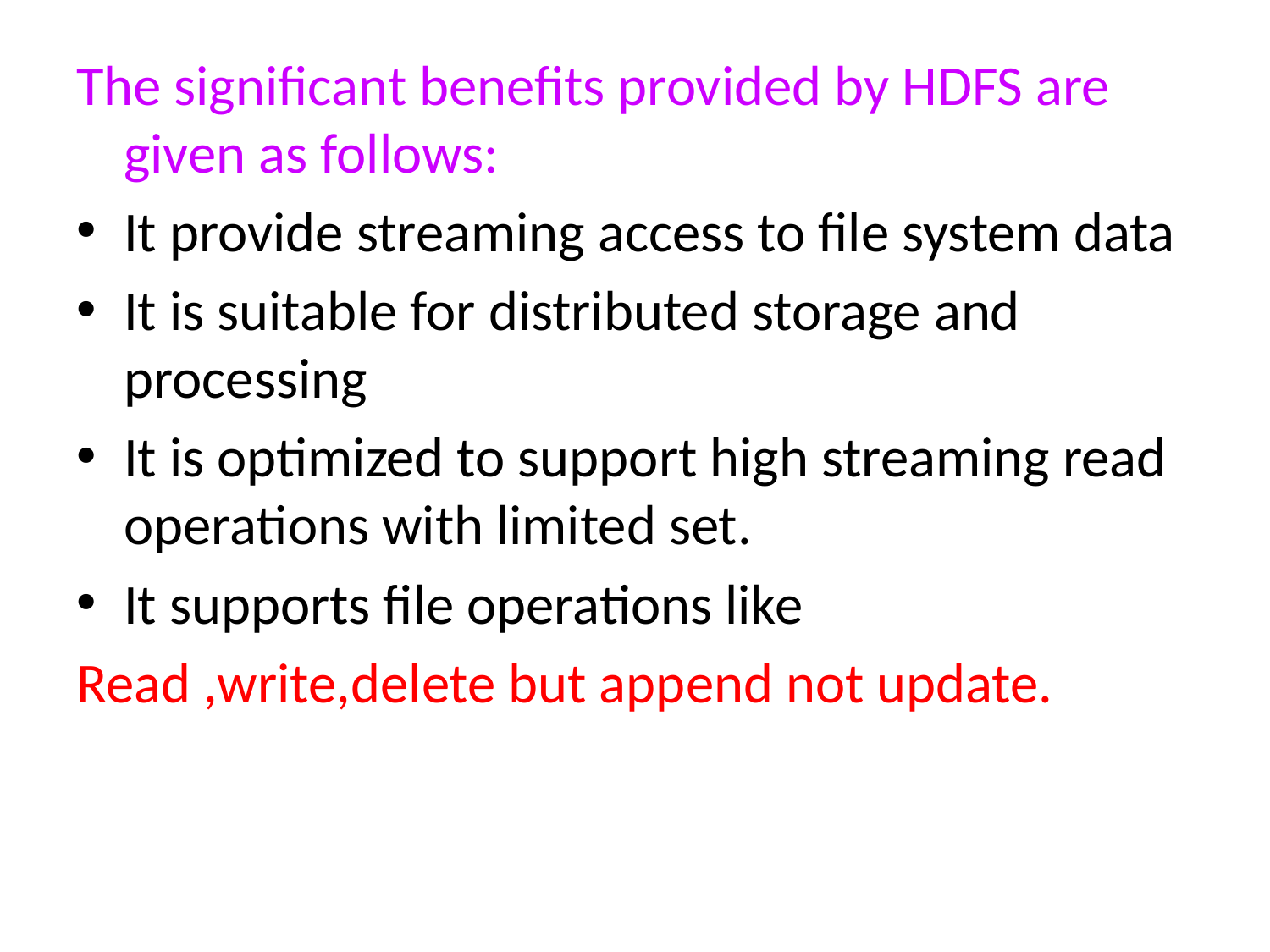

#
The significant benefits provided by HDFS are given as follows:
It provide streaming access to file system data
It is suitable for distributed storage and processing
It is optimized to support high streaming read operations with limited set.
It supports file operations like
Read ,write,delete but append not update.